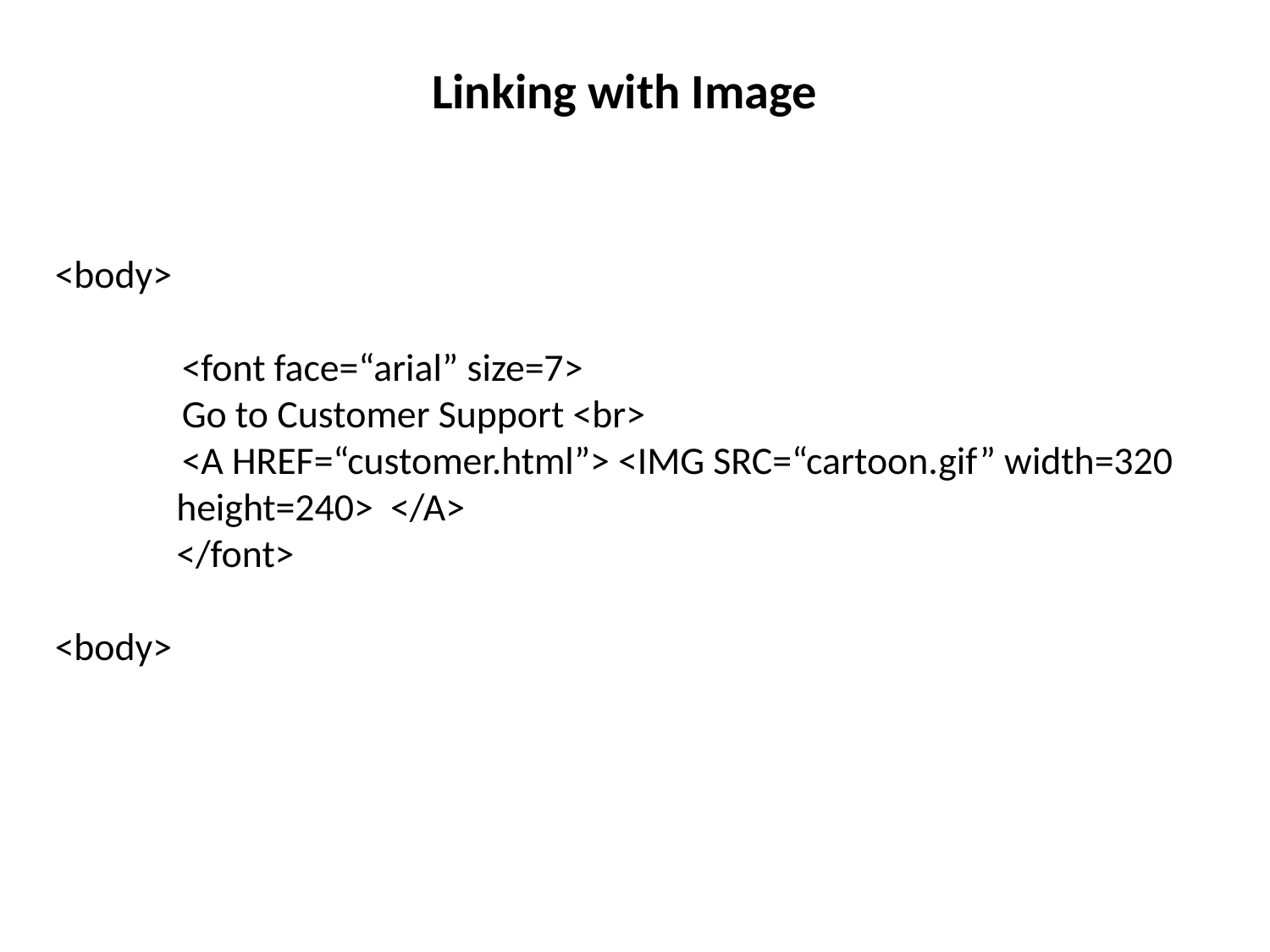

Linking with Image
<body>

	<font face=“arial” size=7>
	Go to Customer Support <br>
	<A HREF=“customer.html”> <IMG SRC=“cartoon.gif” width=320
              height=240>  </A>
              </font>

<body>